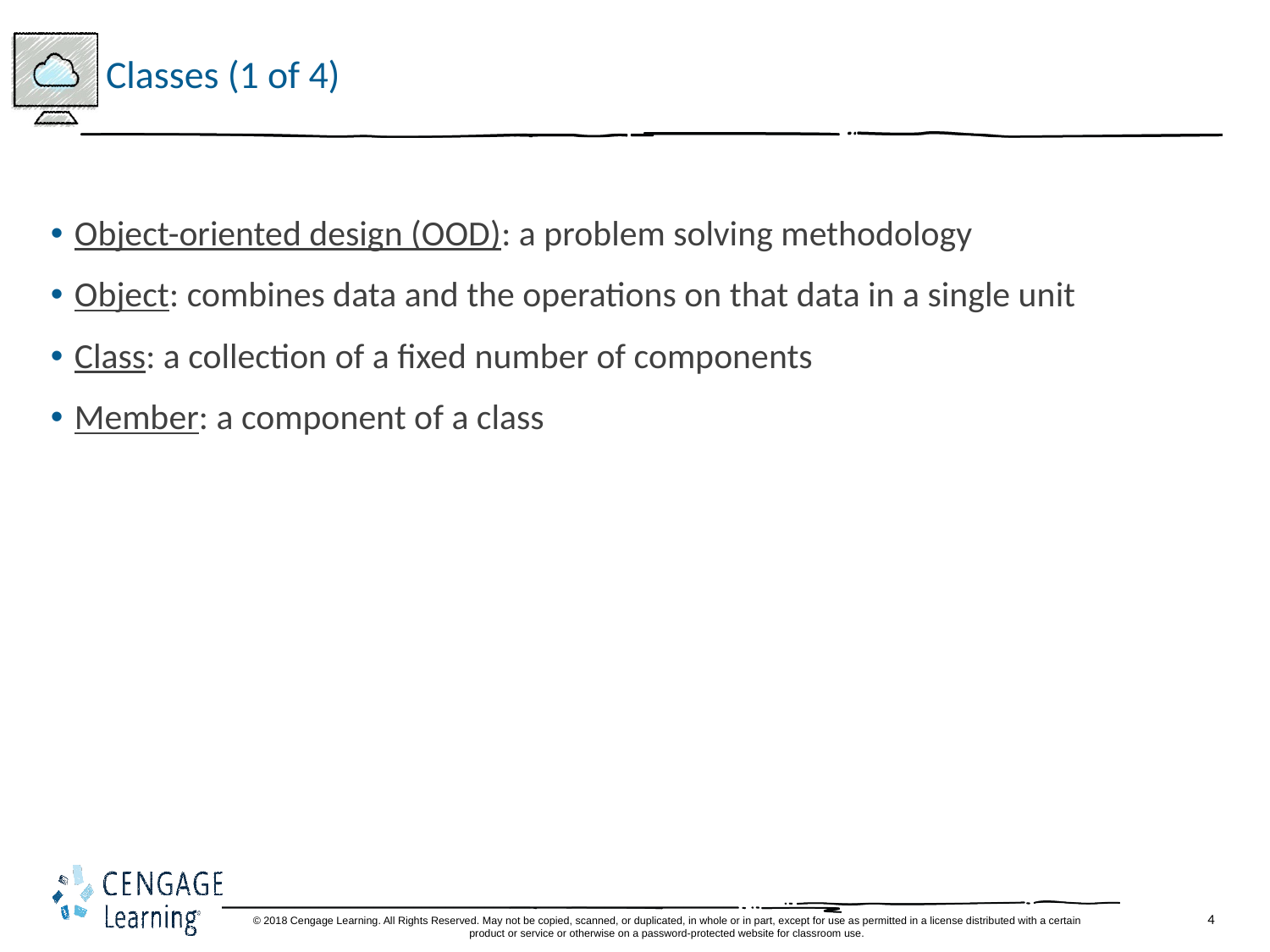

# Classes (1 of 4)
Object-oriented design (OOD): a problem solving methodology
Object: combines data and the operations on that data in a single unit
Class: a collection of a fixed number of components
Member: a component of a class